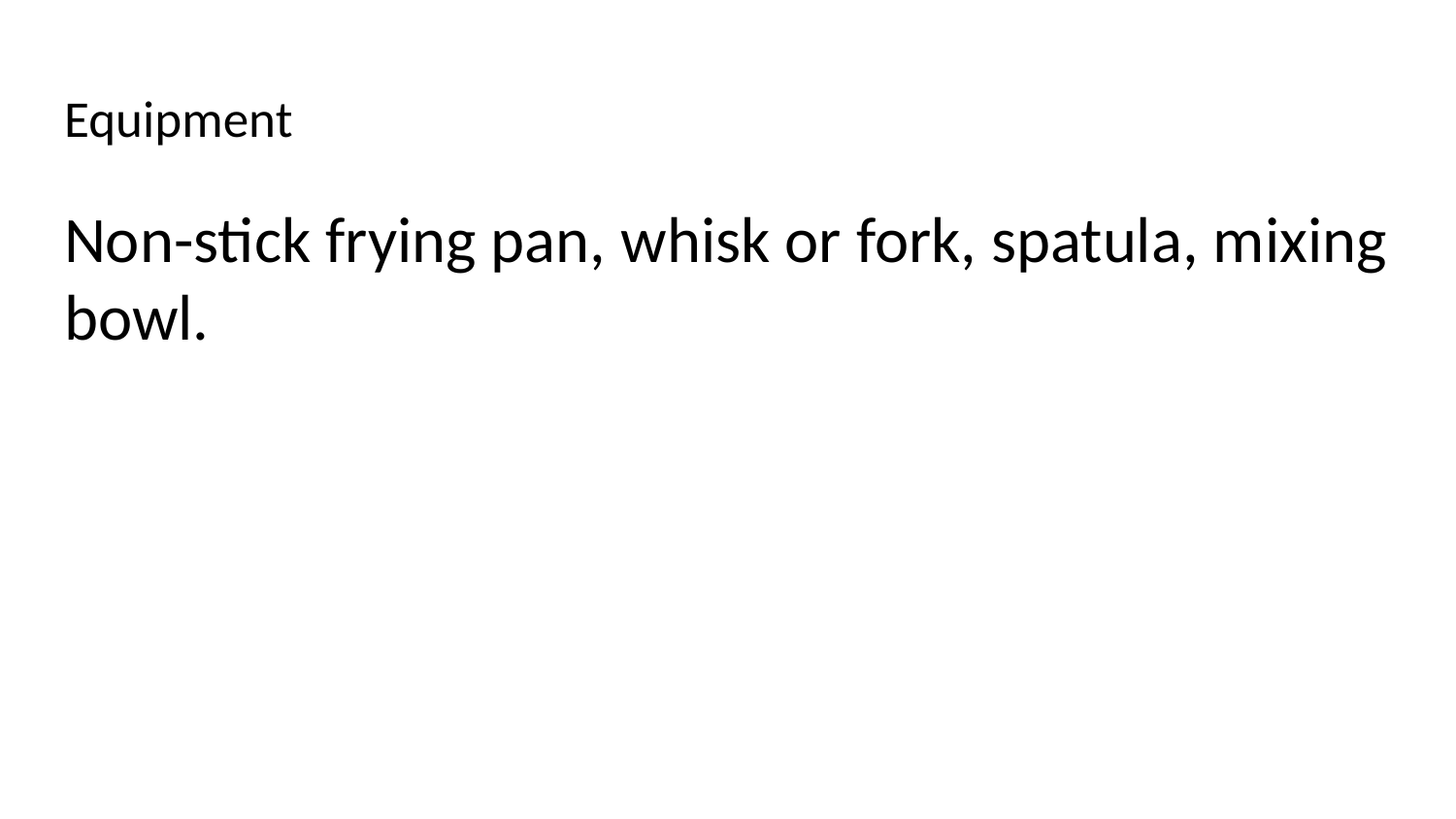

# Equipment
Non-stick frying pan, whisk or fork, spatula, mixing bowl.